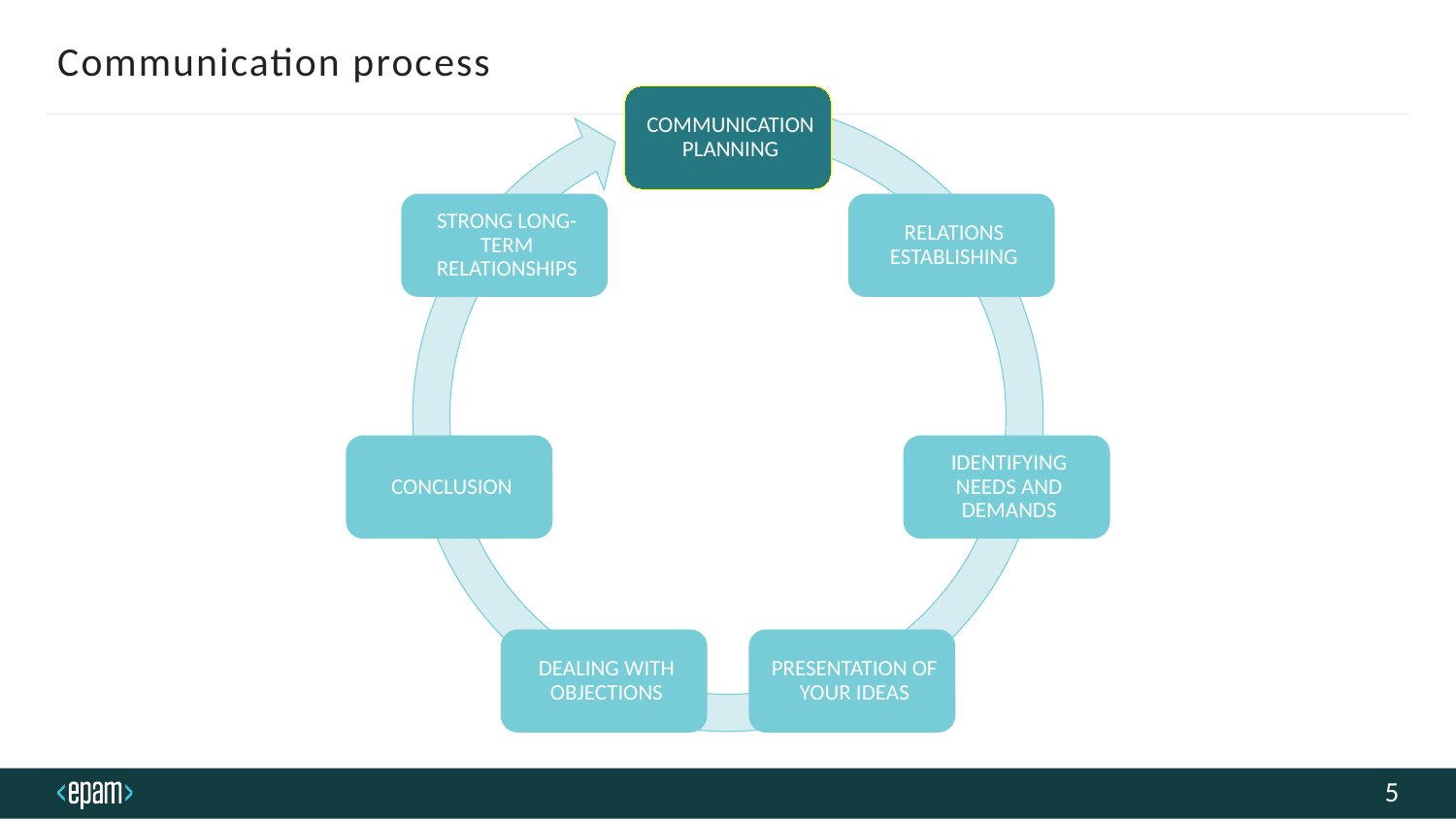

# Communication process
COMMUNICATION PLANNING
RELATIONS ESTABLISHING
IDENTIFYING NEEDS AND DEMANDS
PRESENTATION OF YOUR IDEAS
DEALING WITH OBJECTIONS
CONCLUSION
STRONG LONG-TERM RELATIONSHIPS
5